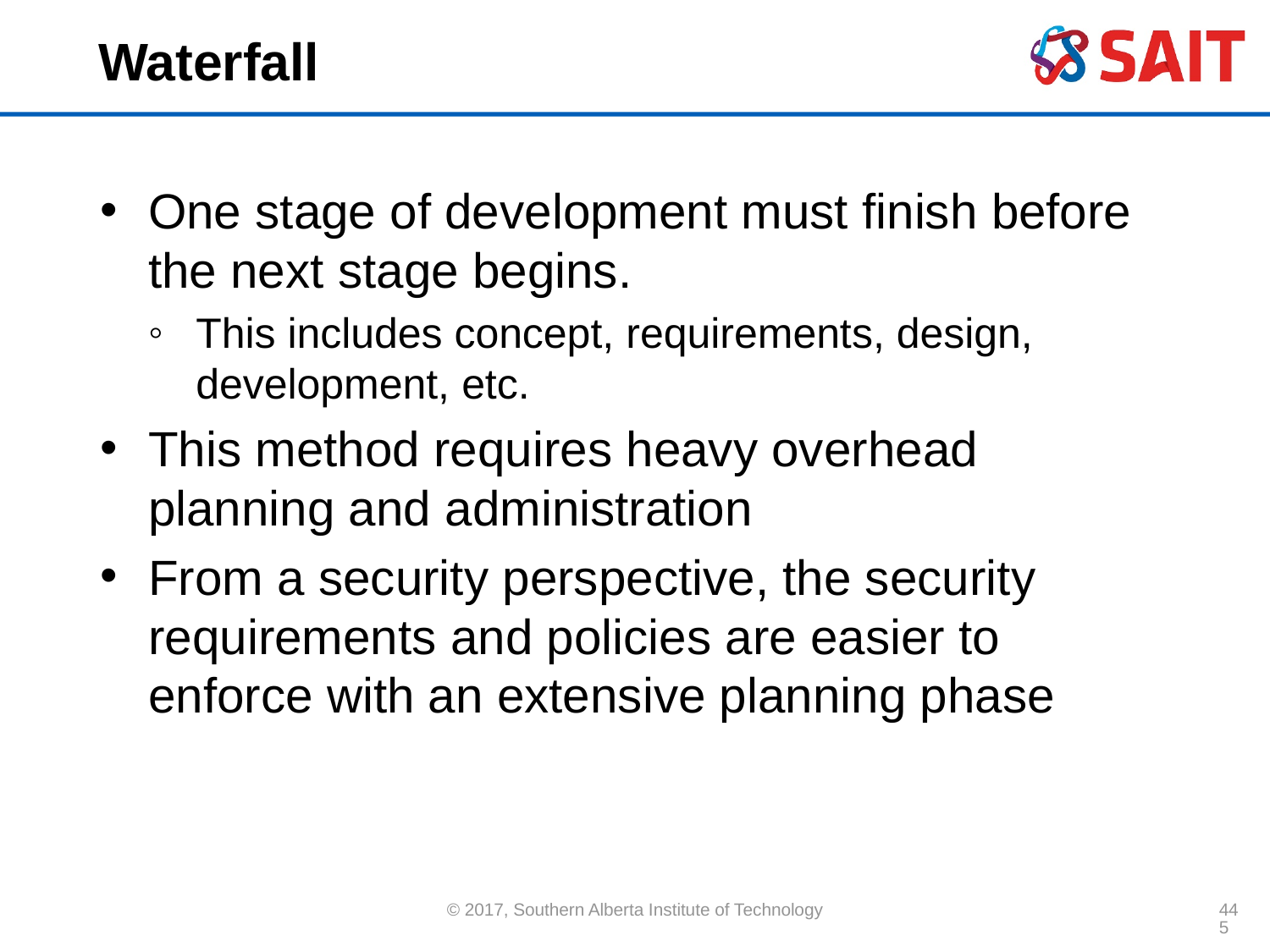

# Waterfall
One stage of development must finish before the next stage begins.
This includes concept, requirements, design, development, etc.
This method requires heavy overhead planning and administration
From a security perspective, the security requirements and policies are easier to enforce with an extensive planning phase